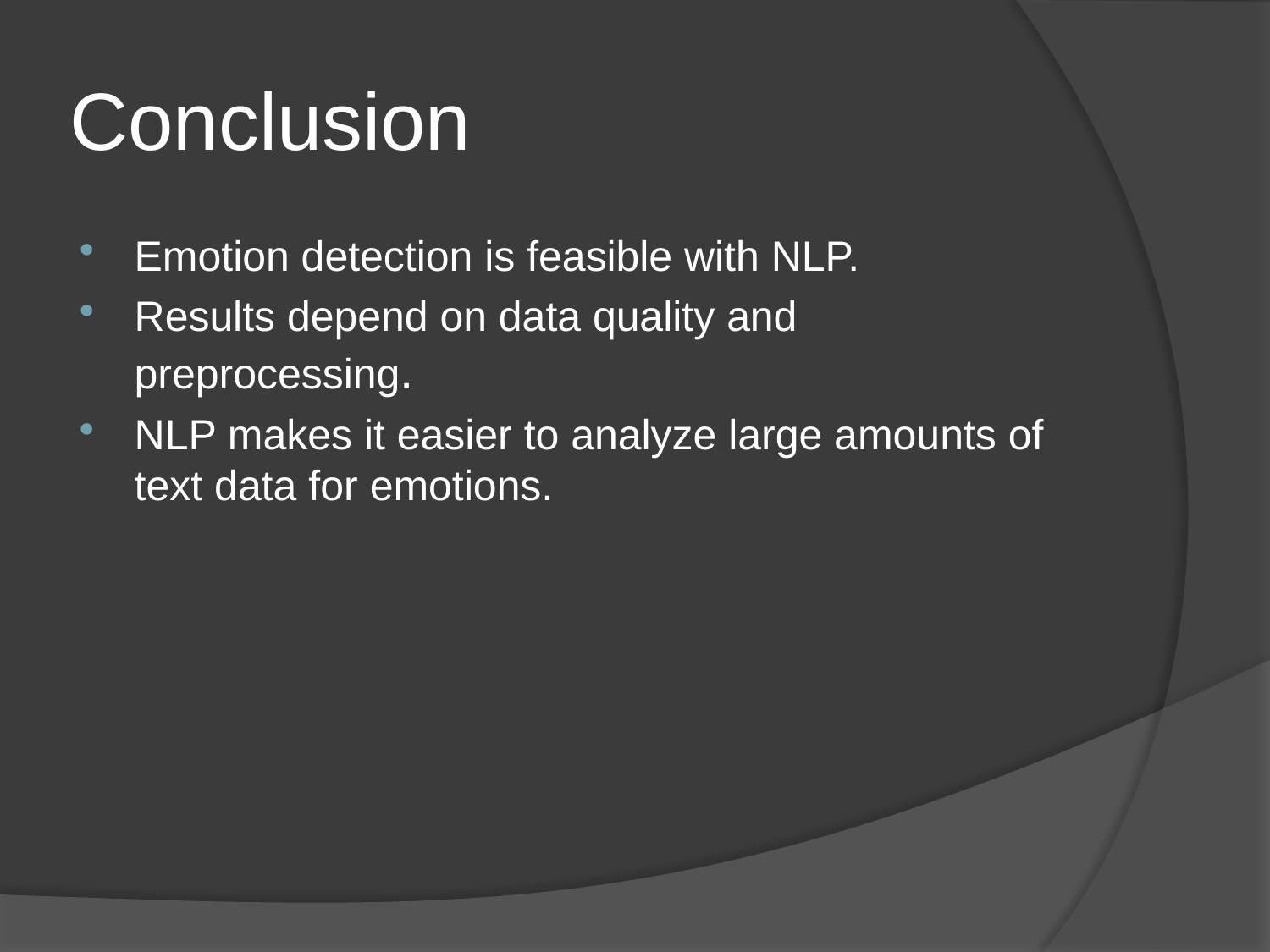

# Conclusion
Emotion detection is feasible with NLP.
Results depend on data quality and preprocessing.
NLP makes it easier to analyze large amounts of text data for emotions.